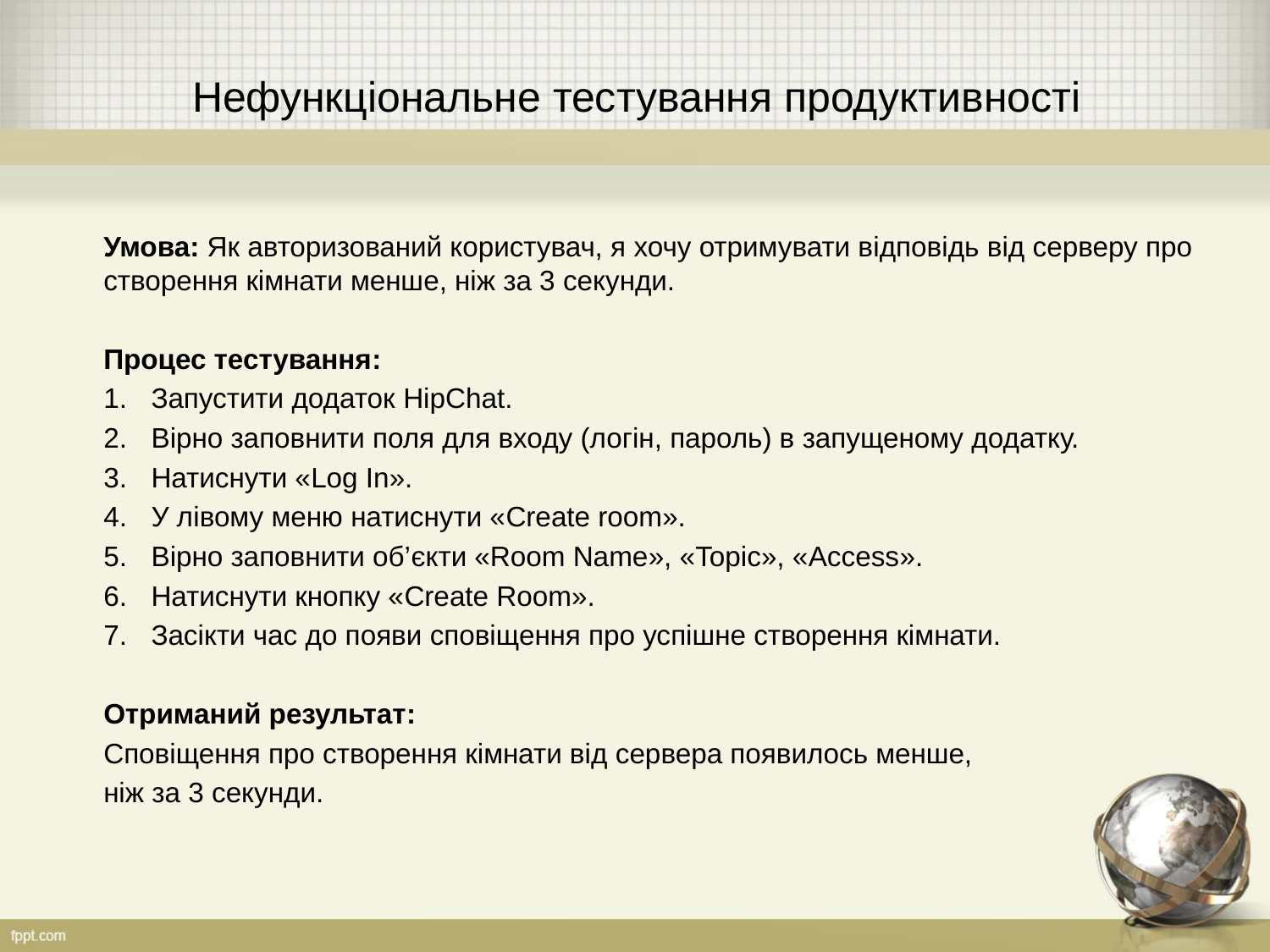

# Нефункціональне тестування продуктивності
Умова: Як авторизований користувач, я хочу отримувати відповідь від серверу про створення кімнати менше, ніж за 3 секунди.

Процес тестування:
Запустити додаток HipChat.
Вірно заповнити поля для входу (логін, пароль) в запущеному додатку.
Натиснути «Log In».
У лівому меню натиснути «Create room».
Вірно заповнити об’єкти «Room Name», «Topic», «Access».
Натиснути кнопку «Create Room».
Засікти час до появи сповіщення про успішне створення кімнати.

Отриманий результат:
Сповіщення про створення кімнати від сервера появилось менше,
ніж за 3 секунди.